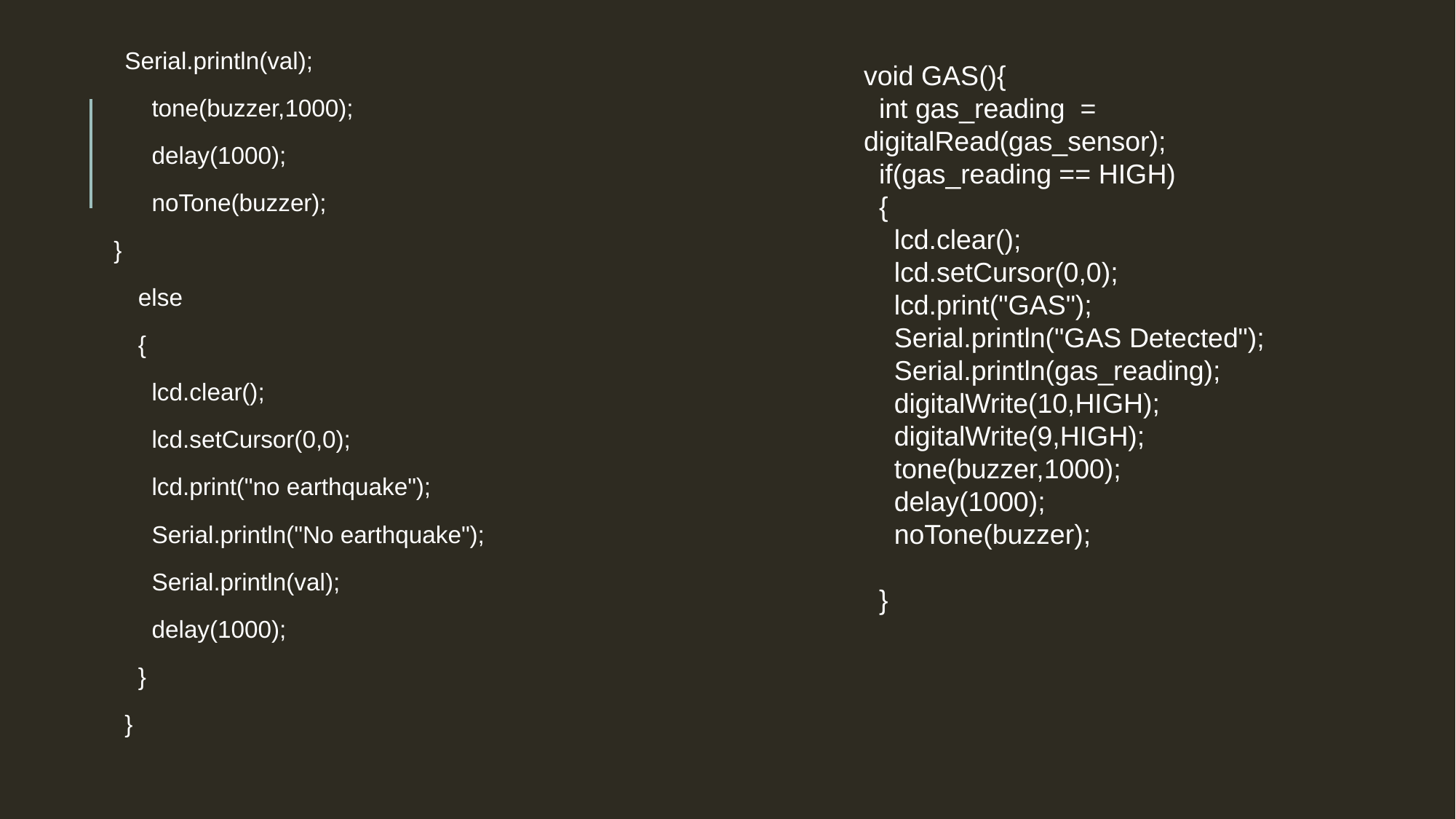

Serial.println(val);
    tone(buzzer,1000);
    delay(1000);
    noTone(buzzer);
}
  else
  {
    lcd.clear();
    lcd.setCursor(0,0);
    lcd.print("no earthquake");
    Serial.println("No earthquake");
    Serial.println(val);
    delay(1000);
  }
}
void GAS(){
  int gas_reading  = digitalRead(gas_sensor);
  if(gas_reading == HIGH)
  {
    lcd.clear();
    lcd.setCursor(0,0);
    lcd.print("GAS");
    Serial.println("GAS Detected");
    Serial.println(gas_reading);
    digitalWrite(10,HIGH);
    digitalWrite(9,HIGH);
    tone(buzzer,1000);
    delay(1000);
    noTone(buzzer);

  }